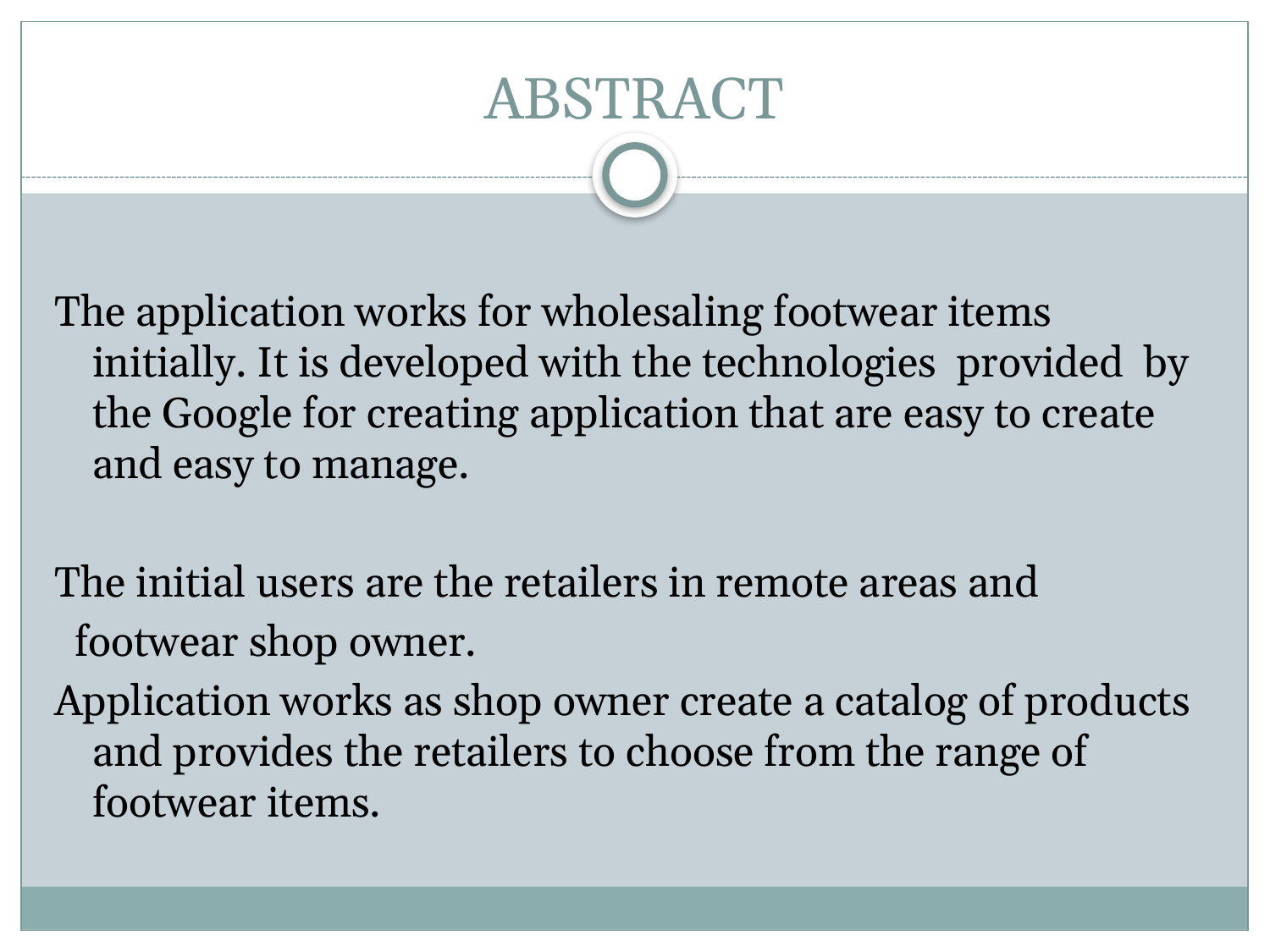

# ABSTRACT

The application works for wholesaling footwear items initially. It is developed with the technologies  provided  by the Google for creating application that are easy to create and easy to manage.

The initial users are the retailers in remote areas and
  footwear shop owner.
Application works as shop owner create a catalog of products and provides the retailers to choose from the range of footwear items.